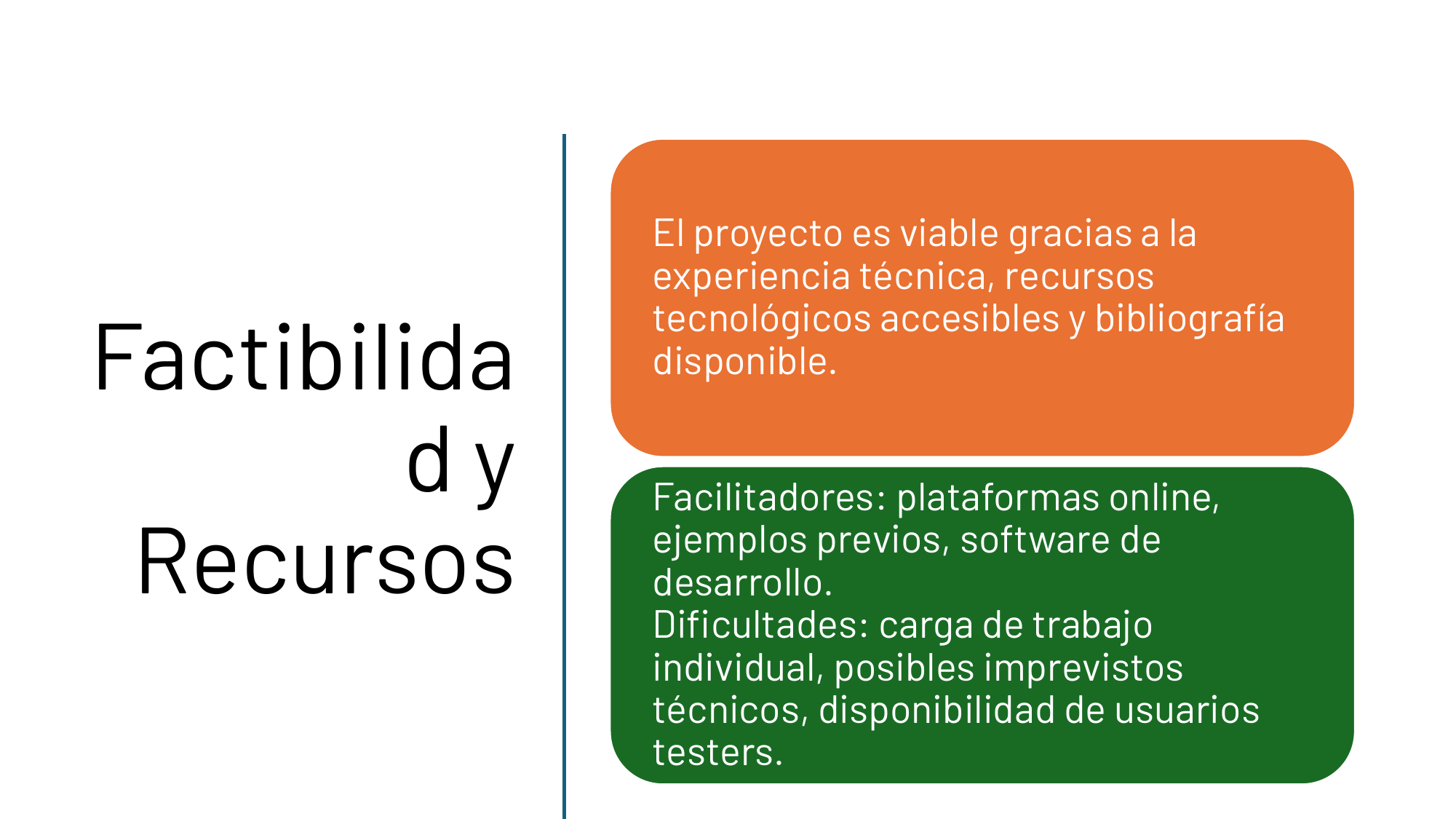

# Factibilidad y Recursos
El proyecto es viable gracias a la experiencia técnica, recursos tecnológicos accesibles y bibliografía disponible.
Facilitadores: plataformas online, ejemplos previos, software de desarrollo.
Dificultades: carga de trabajo individual, posibles imprevistos técnicos, disponibilidad de usuarios testers.